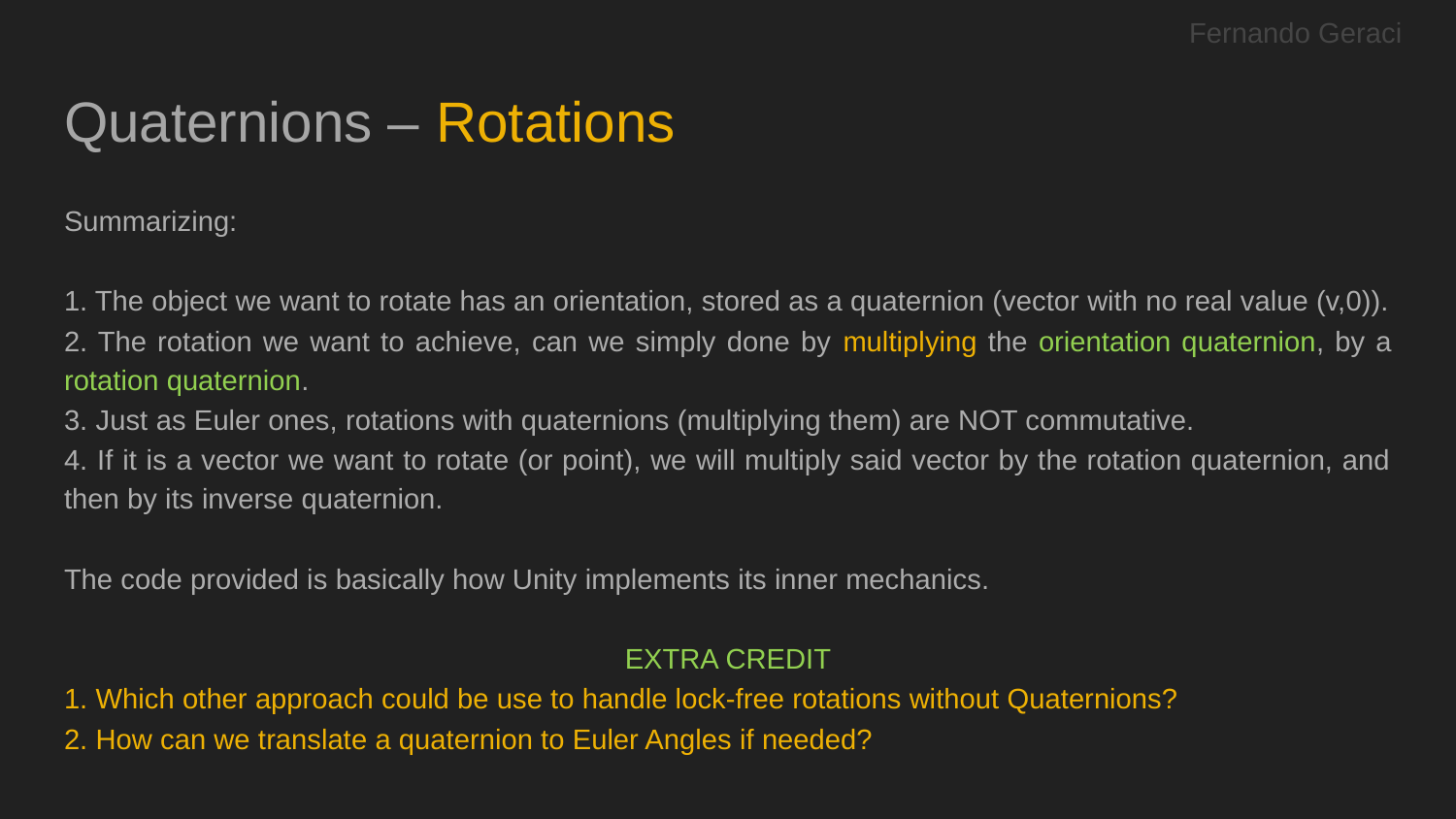

Fernando Geraci
# Quaternions – Rotations
Summarizing:

1. The object we want to rotate has an orientation, stored as a quaternion (vector with no real value (v,0)).
2. The rotation we want to achieve, can we simply done by multiplying the orientation quaternion, by a rotation quaternion.
3. Just as Euler ones, rotations with quaternions (multiplying them) are NOT commutative.
4. If it is a vector we want to rotate (or point), we will multiply said vector by the rotation quaternion, and then by its inverse quaternion.

The code provided is basically how Unity implements its inner mechanics.

EXTRA CREDIT
1. Which other approach could be use to handle lock-free rotations without Quaternions?
2. How can we translate a quaternion to Euler Angles if needed?